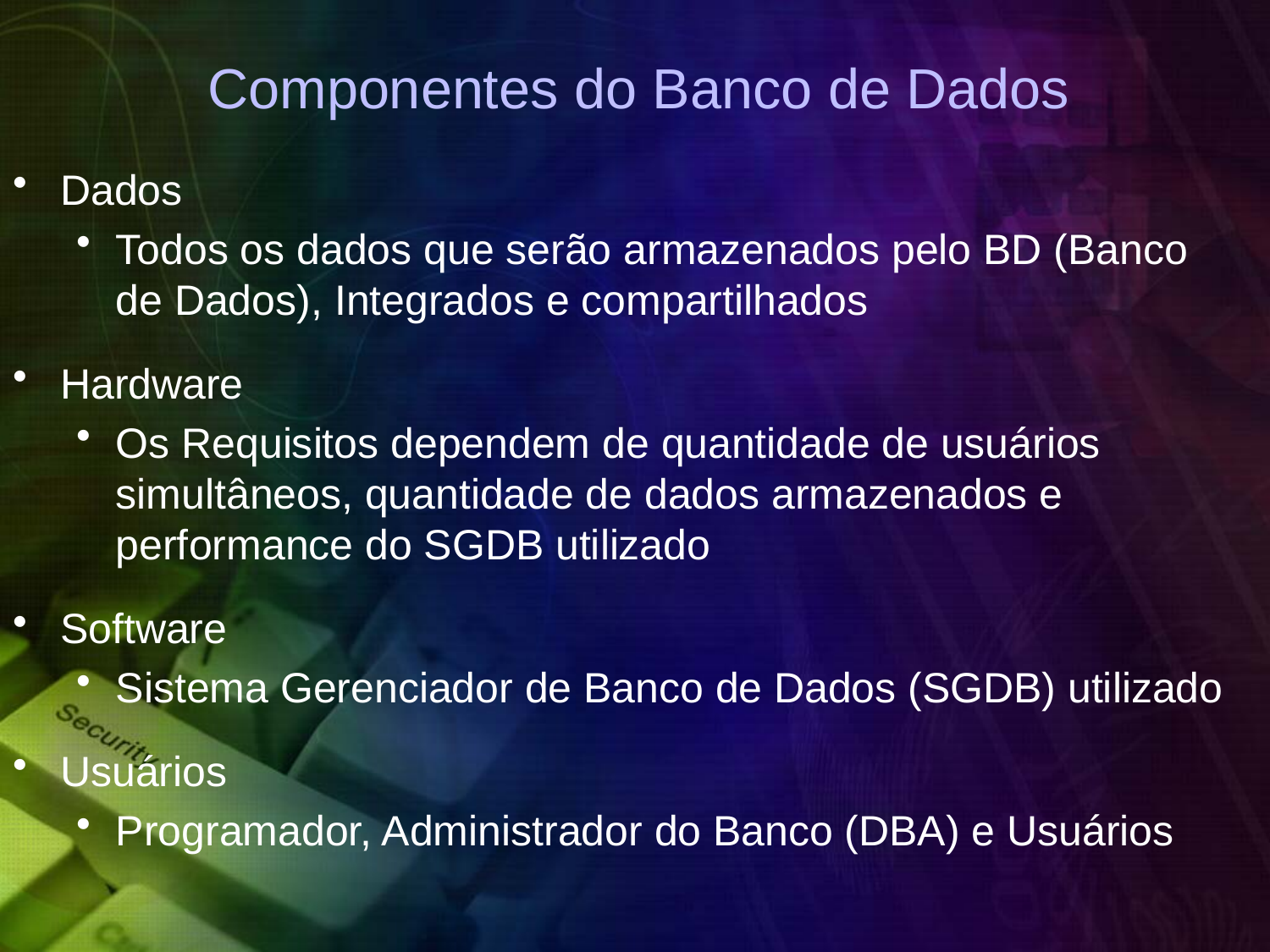

# Componentes do Banco de Dados
Dados
Todos os dados que serão armazenados pelo BD (Banco de Dados), Integrados e compartilhados

Hardware
Os Requisitos dependem de quantidade de usuários simultâneos, quantidade de dados armazenados e performance do SGDB utilizado

Software
Sistema Gerenciador de Banco de Dados (SGDB) utilizado

Usuários
Programador, Administrador do Banco (DBA) e Usuários